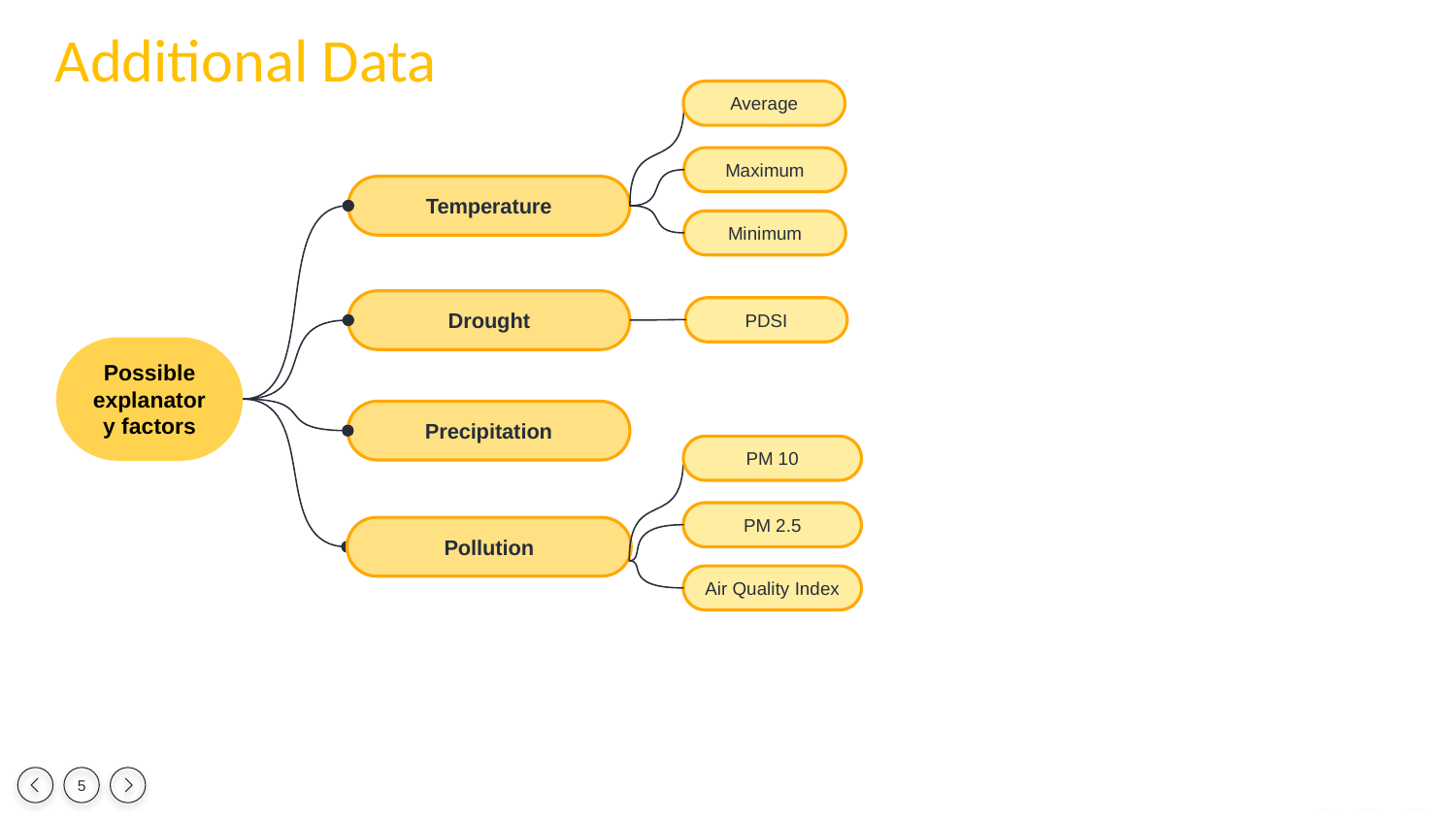

Additional Data
Average

Maximum
Temperature
Minimum
Drought
PDSI
Possible explanatory factors
Precipitation
PM 10
PM 2.5
Pollution
Air Quality Index